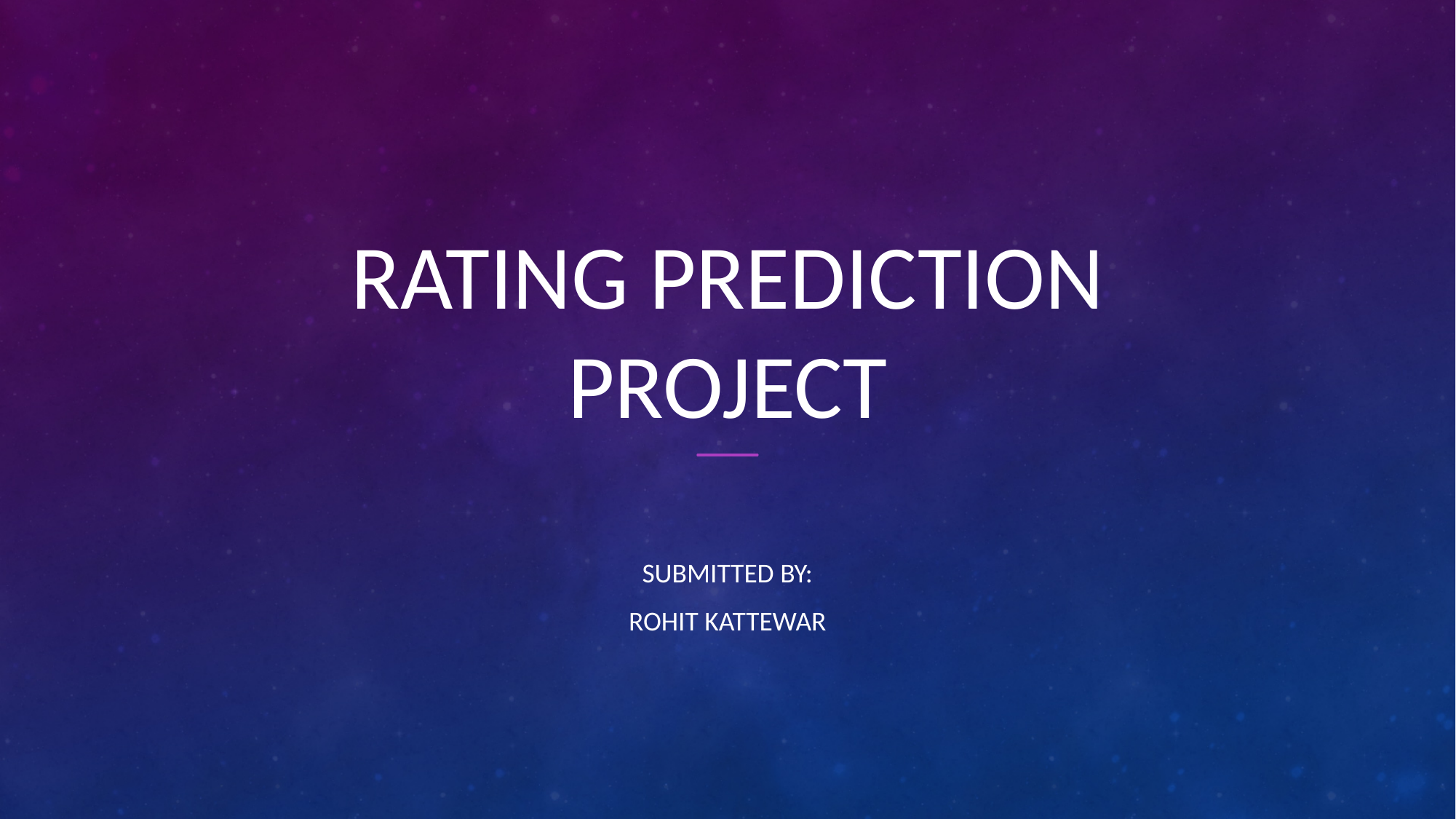

# Rating prediction project
Submitted by:
Rohit Kattewar